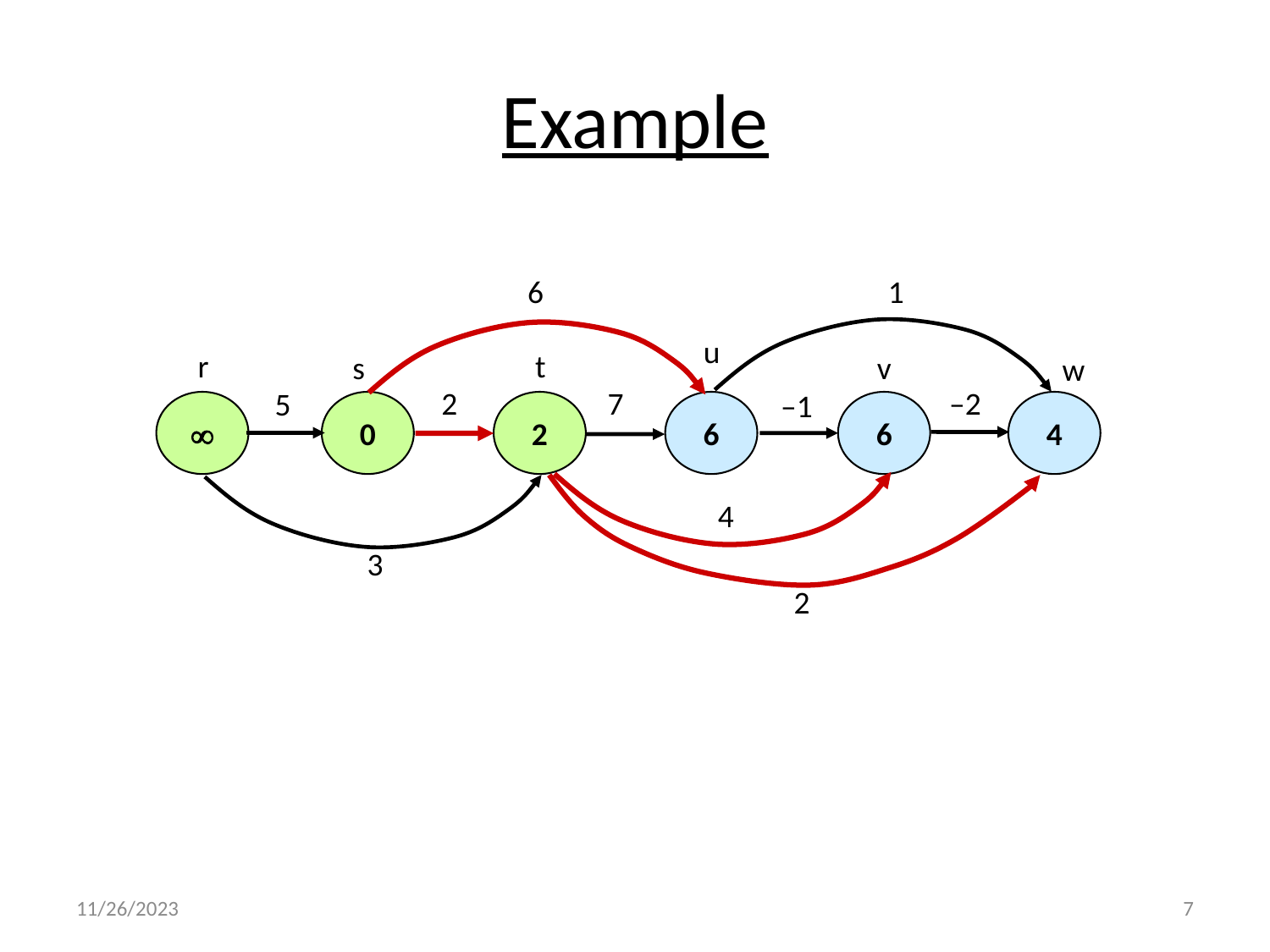

# Example
6
1

u
r
t
s
v
w
2
7
–2
5
–1
∞
0
2
6
6
4

4
3
2
11/26/2023
7